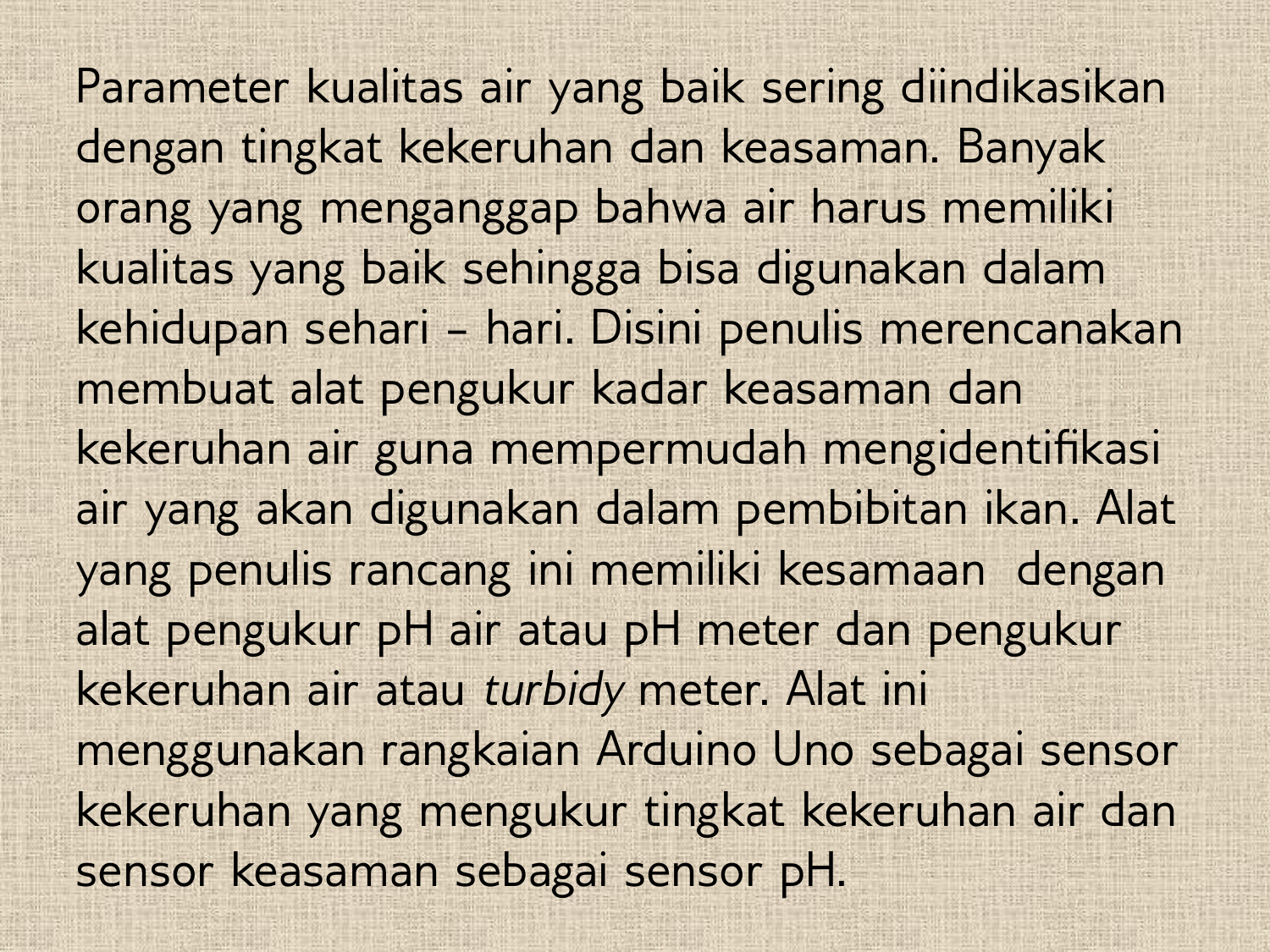

Parameter kualitas air yang baik sering diindikasikan dengan tingkat kekeruhan dan keasaman. Banyak orang yang menganggap bahwa air harus memiliki kualitas yang baik sehingga bisa digunakan dalam kehidupan sehari – hari. Disini penulis merencanakan membuat alat pengukur kadar keasaman dan kekeruhan air guna mempermudah mengidentifikasi air yang akan digunakan dalam pembibitan ikan. Alat yang penulis rancang ini memiliki kesamaan  dengan alat pengukur pH air atau pH meter dan pengukur kekeruhan air atau turbidy meter. Alat ini menggunakan rangkaian Arduino Uno sebagai sensor kekeruhan yang mengukur tingkat kekeruhan air dan sensor keasaman sebagai sensor pH.